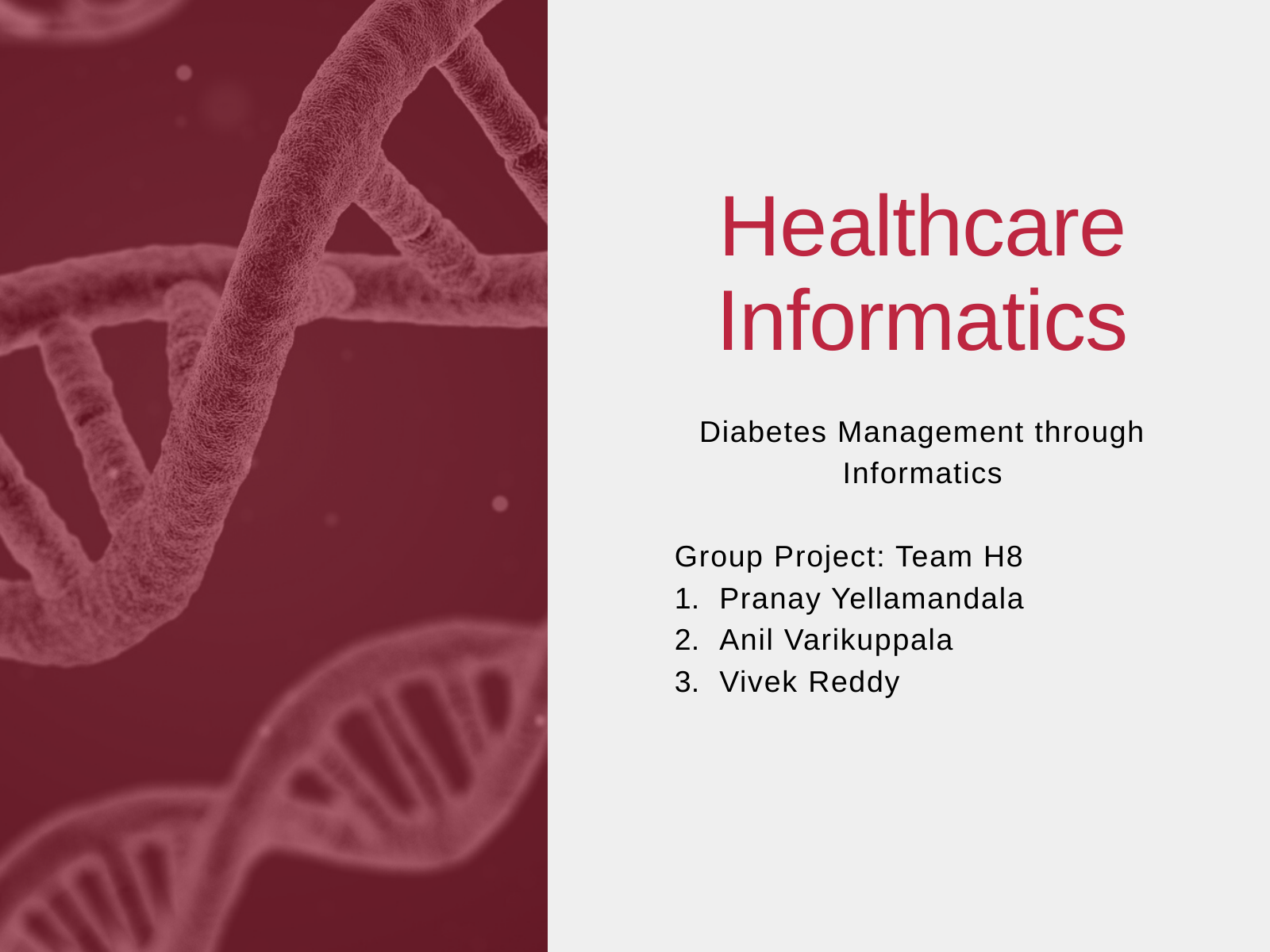

Healthcare Informatics
Diabetes Management through Informatics

Group Project: Team H8
Pranay Yellamandala
Anil Varikuppala
Vivek Reddy